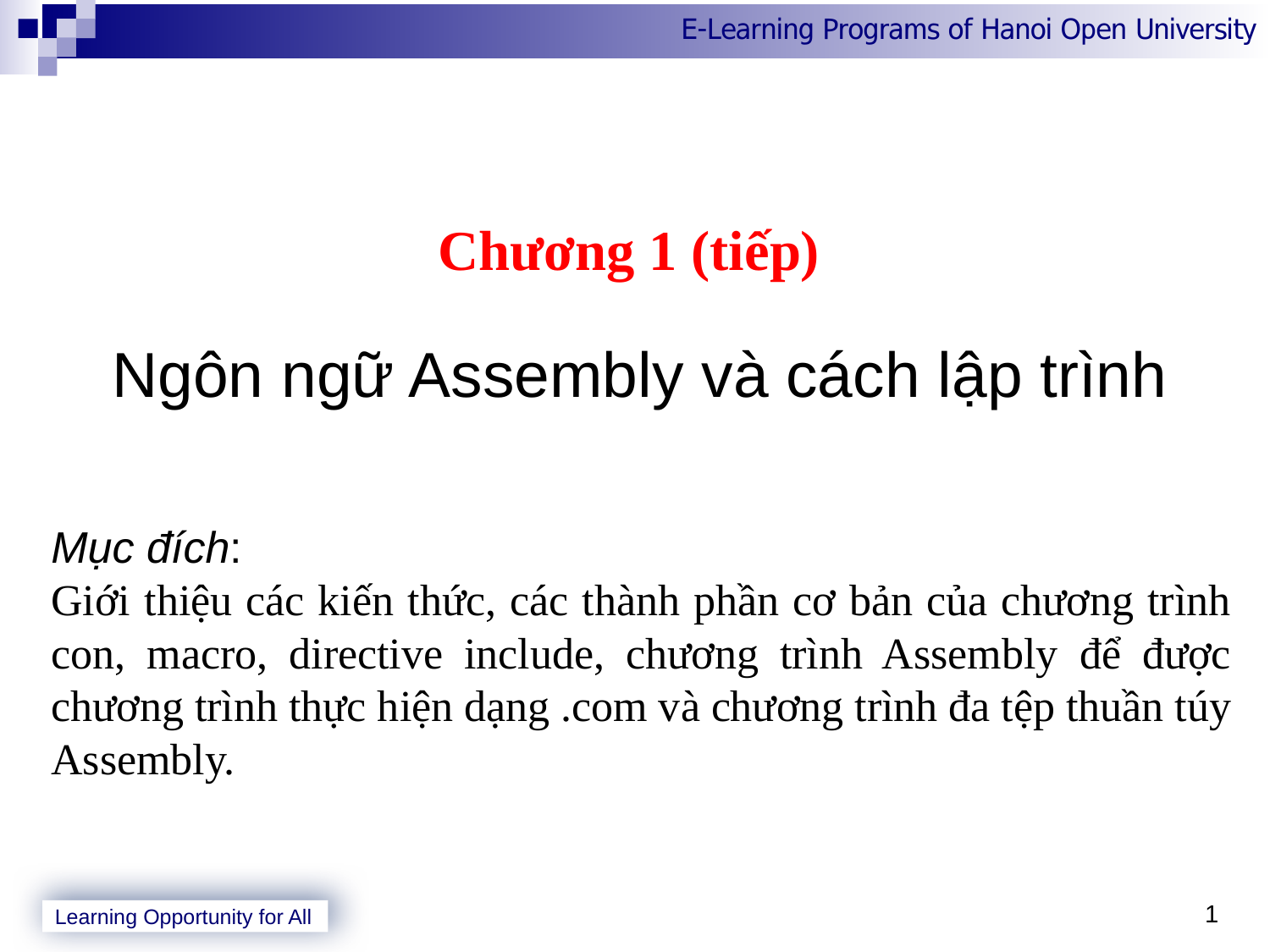

# Chương 1 (tiếp)
Ngôn ngữ Assembly và cách lập trình
Mục đích:
Giới thiệu các kiến thức, các thành phần cơ bản của chương trình con, macro, directive include, chương trình Assembly để được chương trình thực hiện dạng .com và chương trình đa tệp thuần túy Assembly.

1